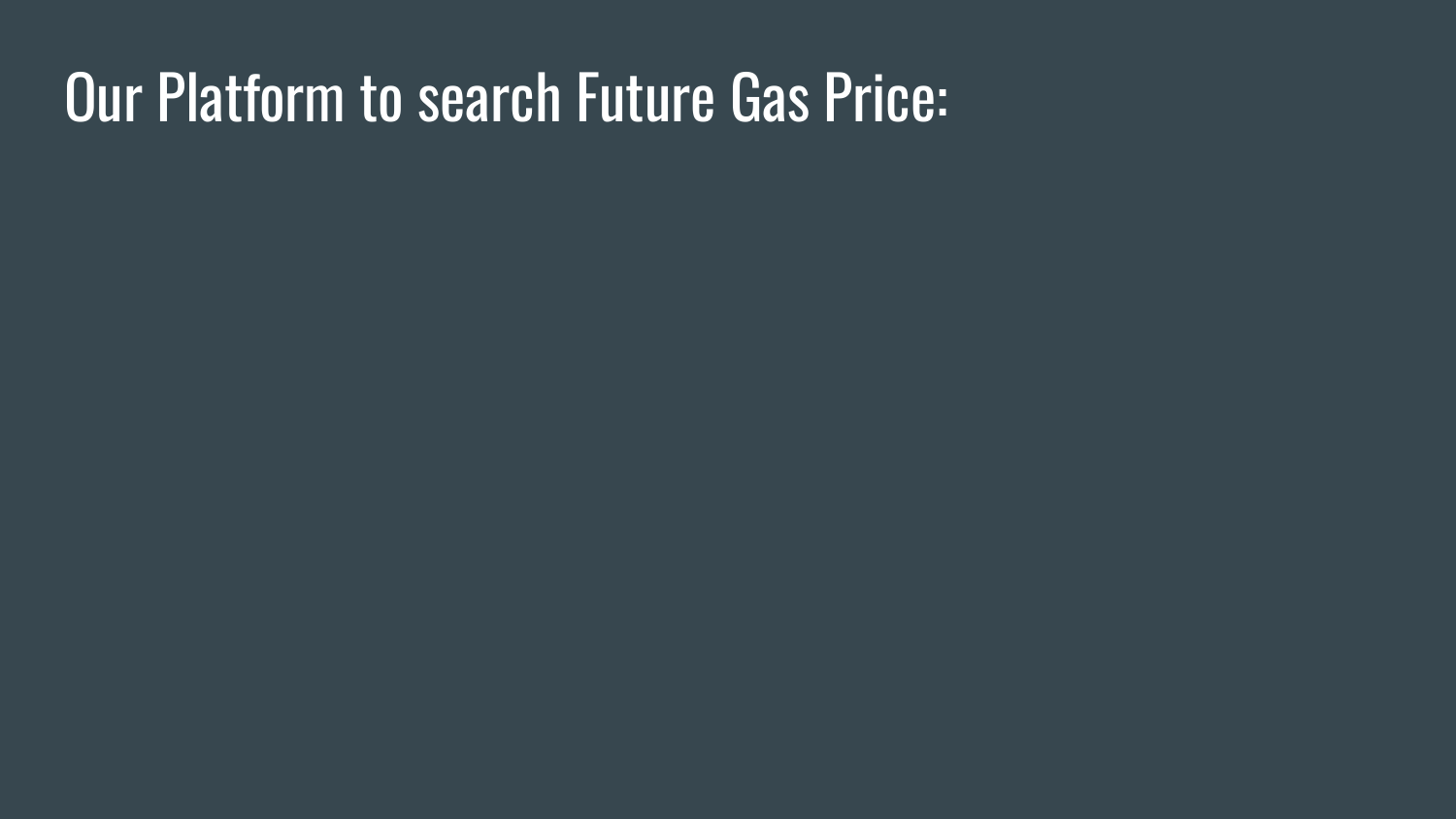

Our Platform to search Future Gas Price:
35
22
25
15